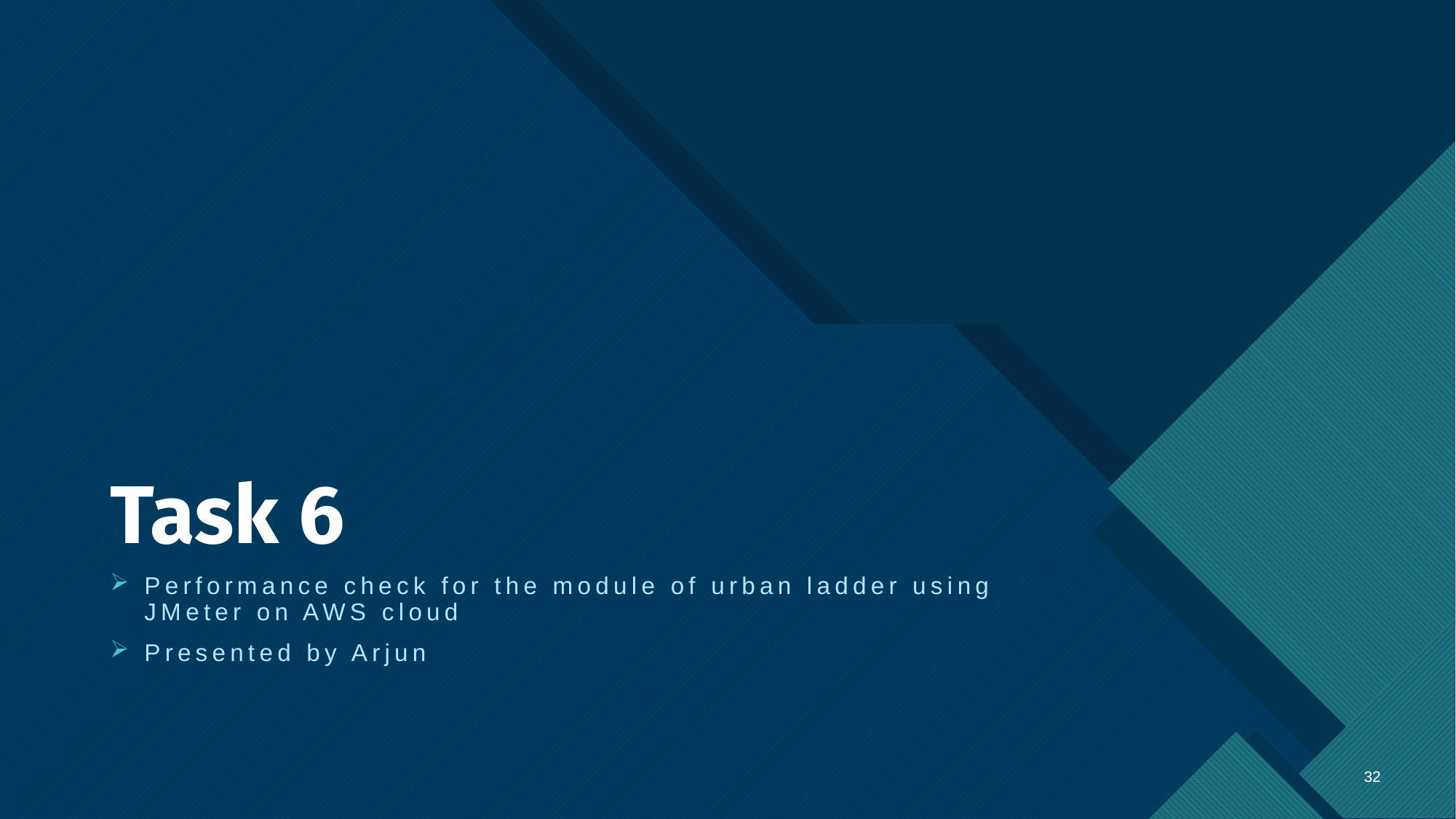

# Task 6
Performance check for the module of urban ladder using JMeter on AWS cloud
Presented by Arjun

32